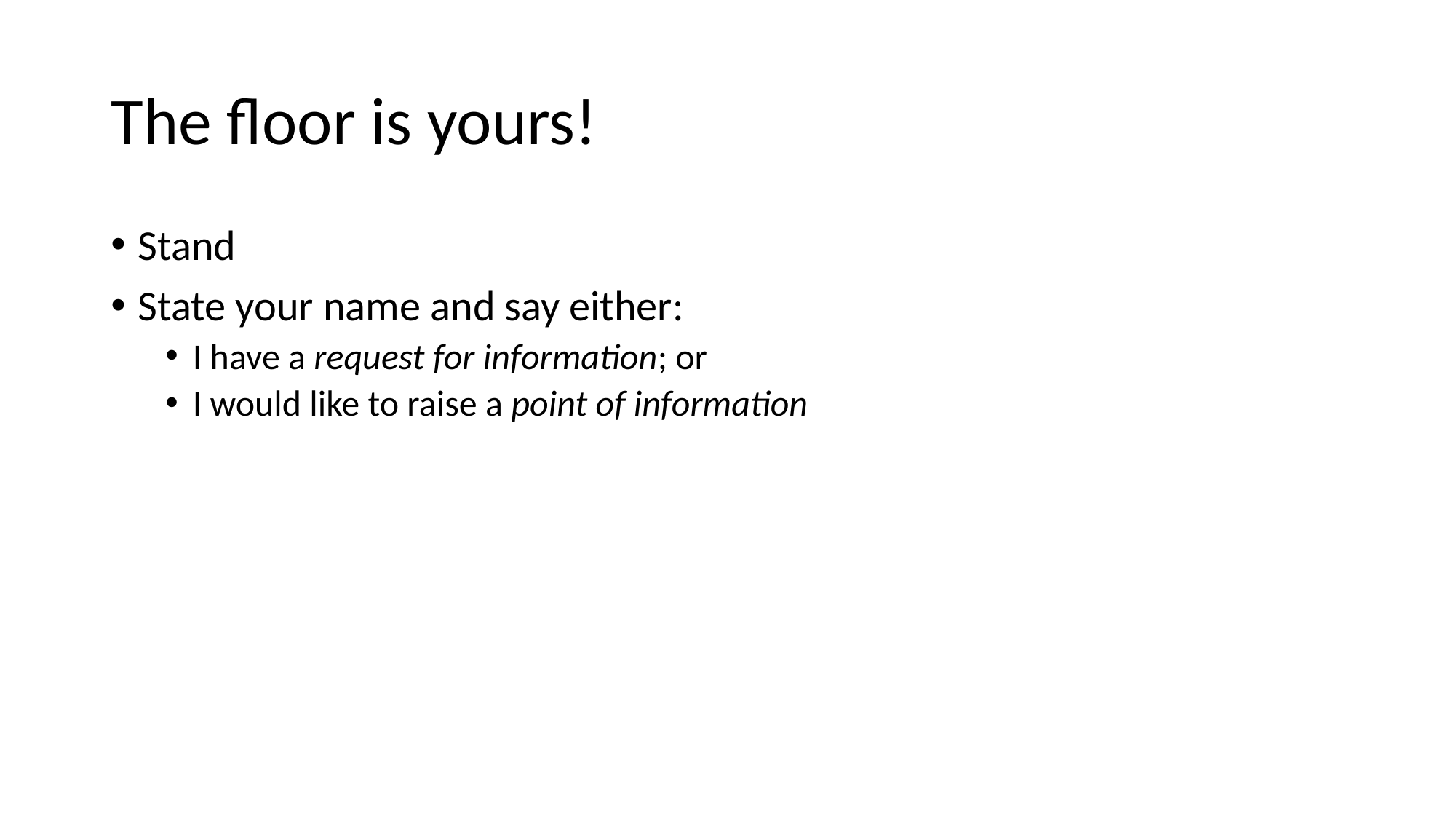

# The floor is yours!
Stand
State your name and say either:
I have a request for information; or
I would like to raise a point of information